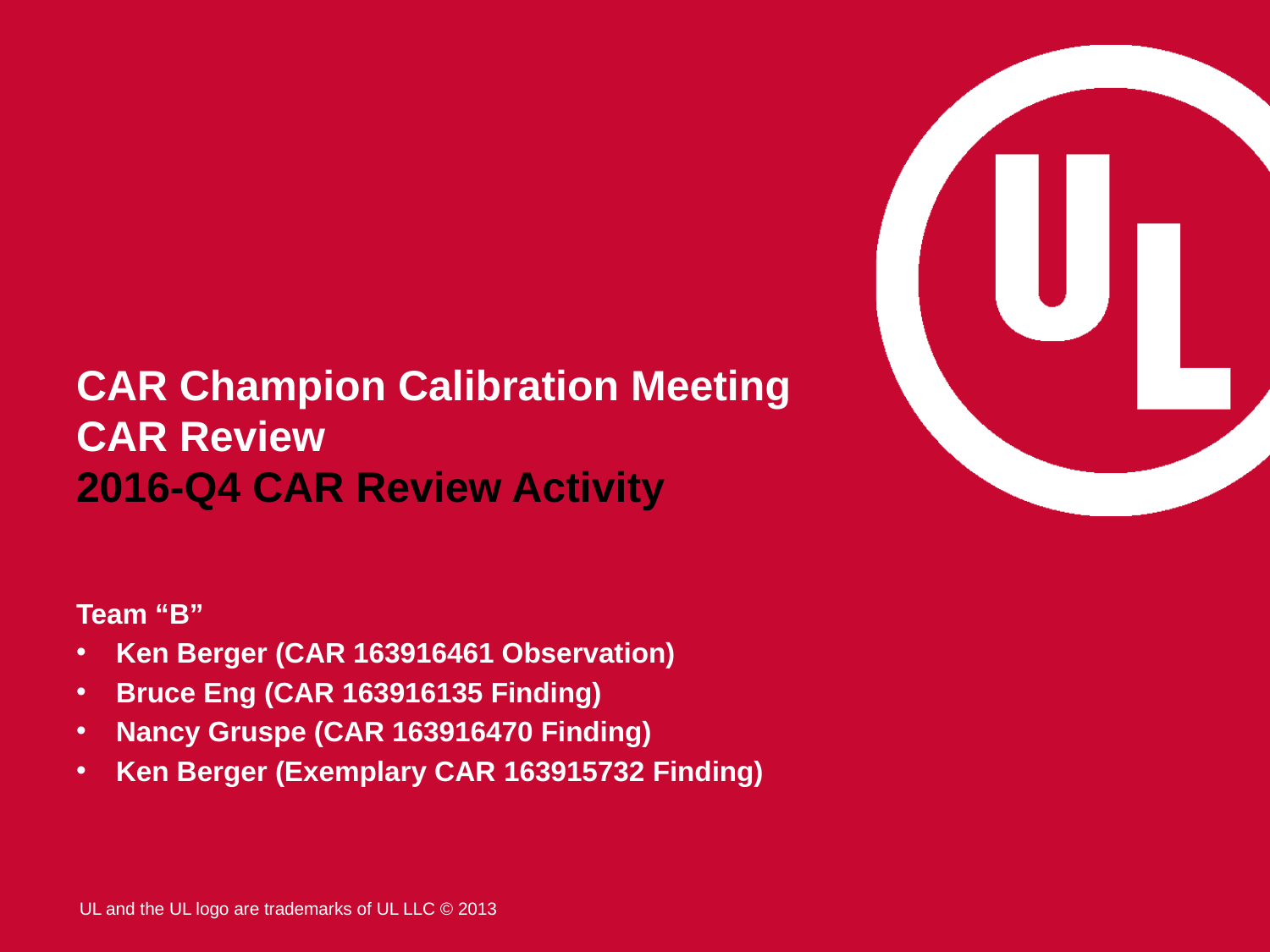

# CAR Champion Calibration Meeting CAR Review 2016-Q4 CAR Review Activity

Team “B”
Ken Berger (CAR 163916461 Observation)
Bruce Eng (CAR 163916135 Finding)
Nancy Gruspe (CAR 163916470 Finding)
Ken Berger (Exemplary CAR 163915732 Finding)